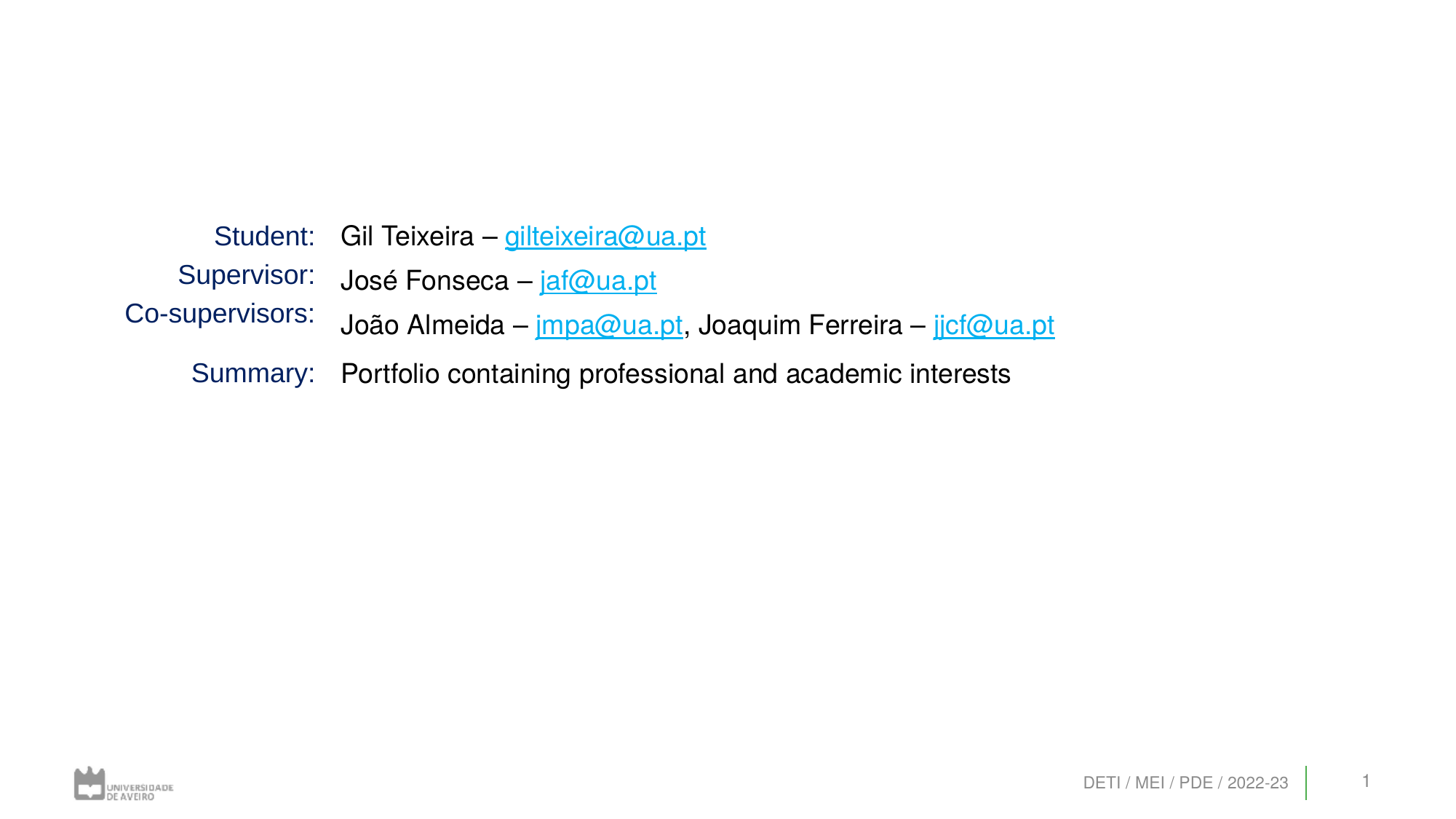

#
Gil Teixeira – gilteixeira@ua.pt
José Fonseca – jaf@ua.pt
João Almeida – jmpa@ua.pt, Joaquim Ferreira – jjcf@ua.pt
Portfolio containing professional and academic interests
DETI / MEI / PDE / 2022-23
1